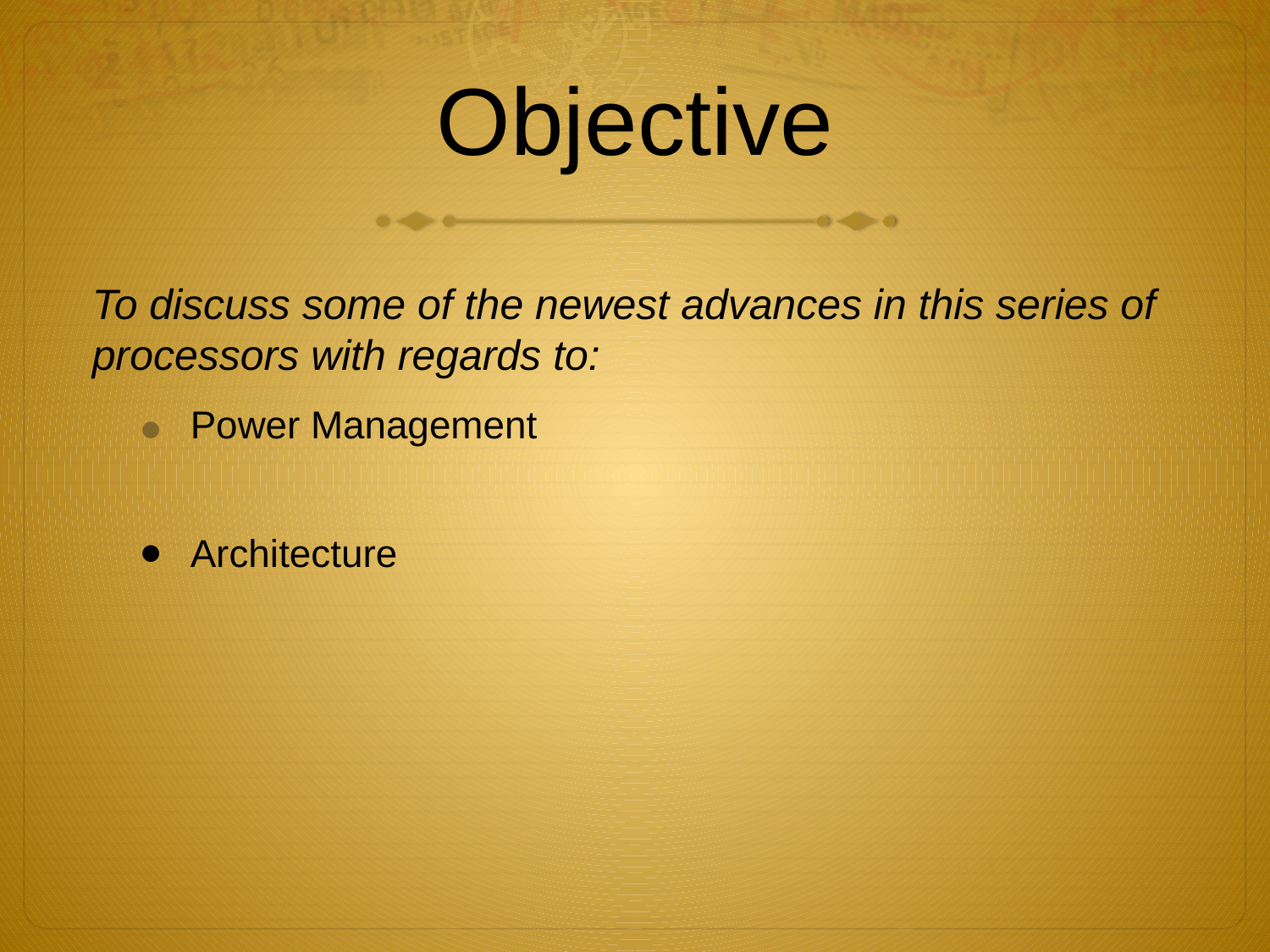

# Objective
To discuss some of the newest advances in this series of processors with regards to:

Power Management

Architecture